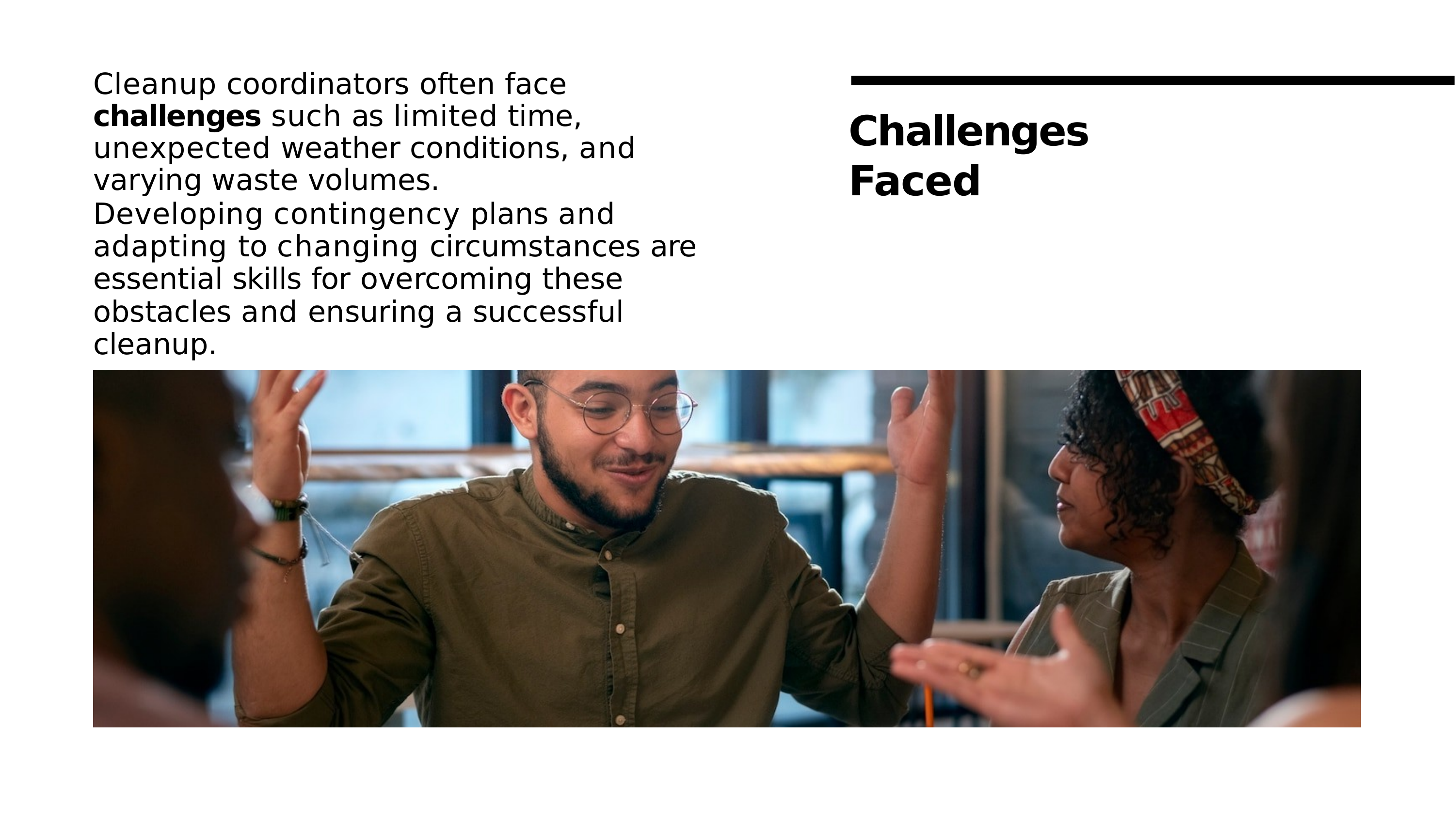

# Cleanup coordinators often face challenges such as limited time, unexpected weather conditions, and varying waste volumes.
Developing contingency plans and adapting to changing circumstances are essential skills for overcoming these obstacles and ensuring a successful cleanup.

Challenges Faced